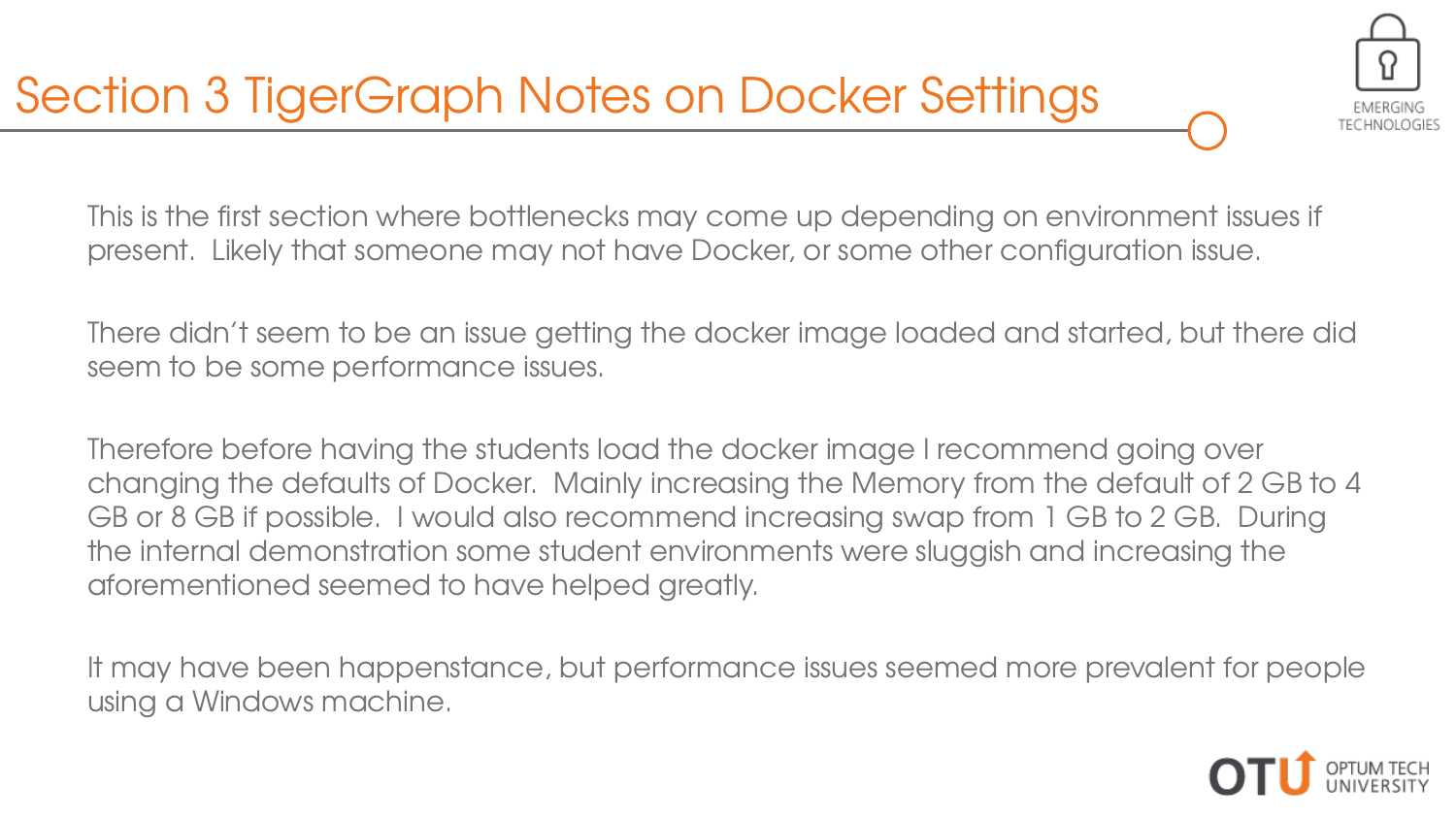

Section 3 TigerGraph Notes on Docker Settings
This is the first section where bottlenecks may come up depending on environment issues if present.  Likely that someone may not have Docker, or some other configuration issue.

There didn’t seem to be an issue getting the docker image loaded and started, but there did seem to be some performance issues.

Therefore before having the students load the docker image I recommend going over changing the defaults of Docker.  Mainly increasing the Memory from the default of 2 GB to 4 GB or 8 GB if possible.  I would also recommend increasing swap from 1 GB to 2 GB.  During the internal demonstration some student environments were sluggish and increasing the aforementioned seemed to have helped greatly.

It may have been happenstance, but performance issues seemed more prevalent for people using a Windows machine.